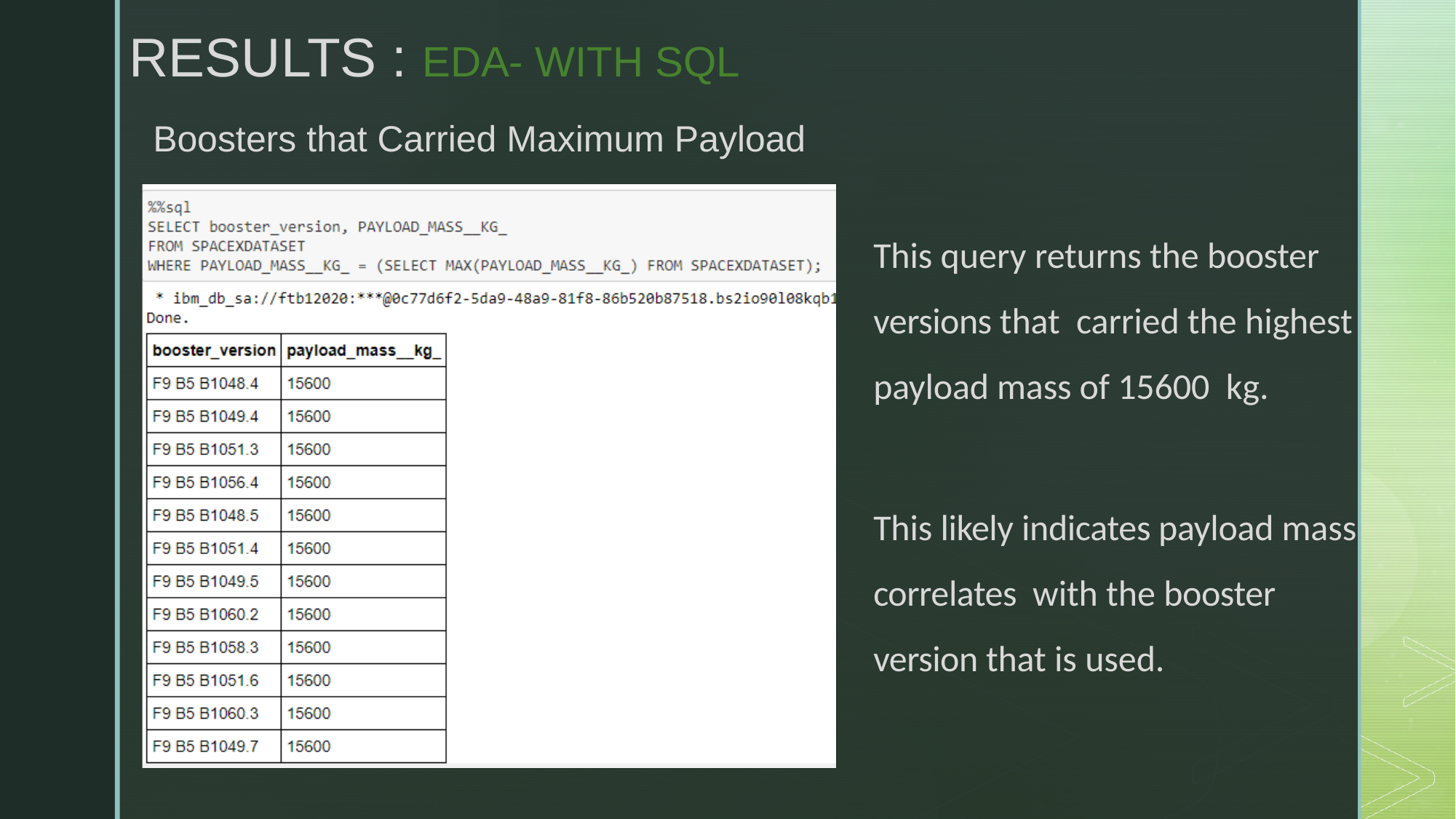

RESULTS : EDA- WITH SQL
Boosters that Carried Maximum Payload

This query returns the booster versions that  carried the highest payload mass of 15600  kg.

This likely indicates payload mass correlates  with the booster version that is used.